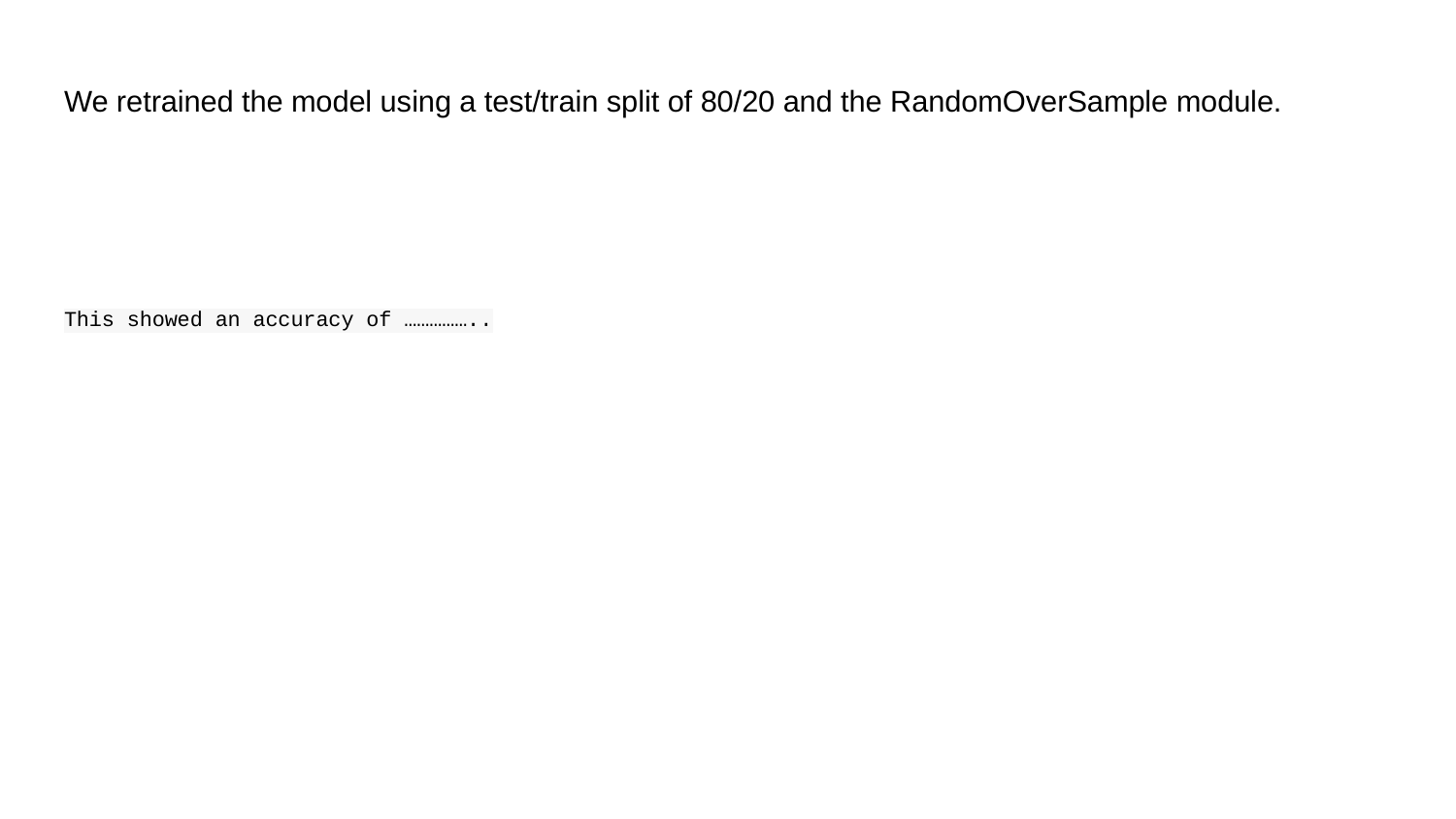

# We retrained the model using a test/train split of 80/20 and the RandomOverSample module.
This showed an accuracy of ……………..